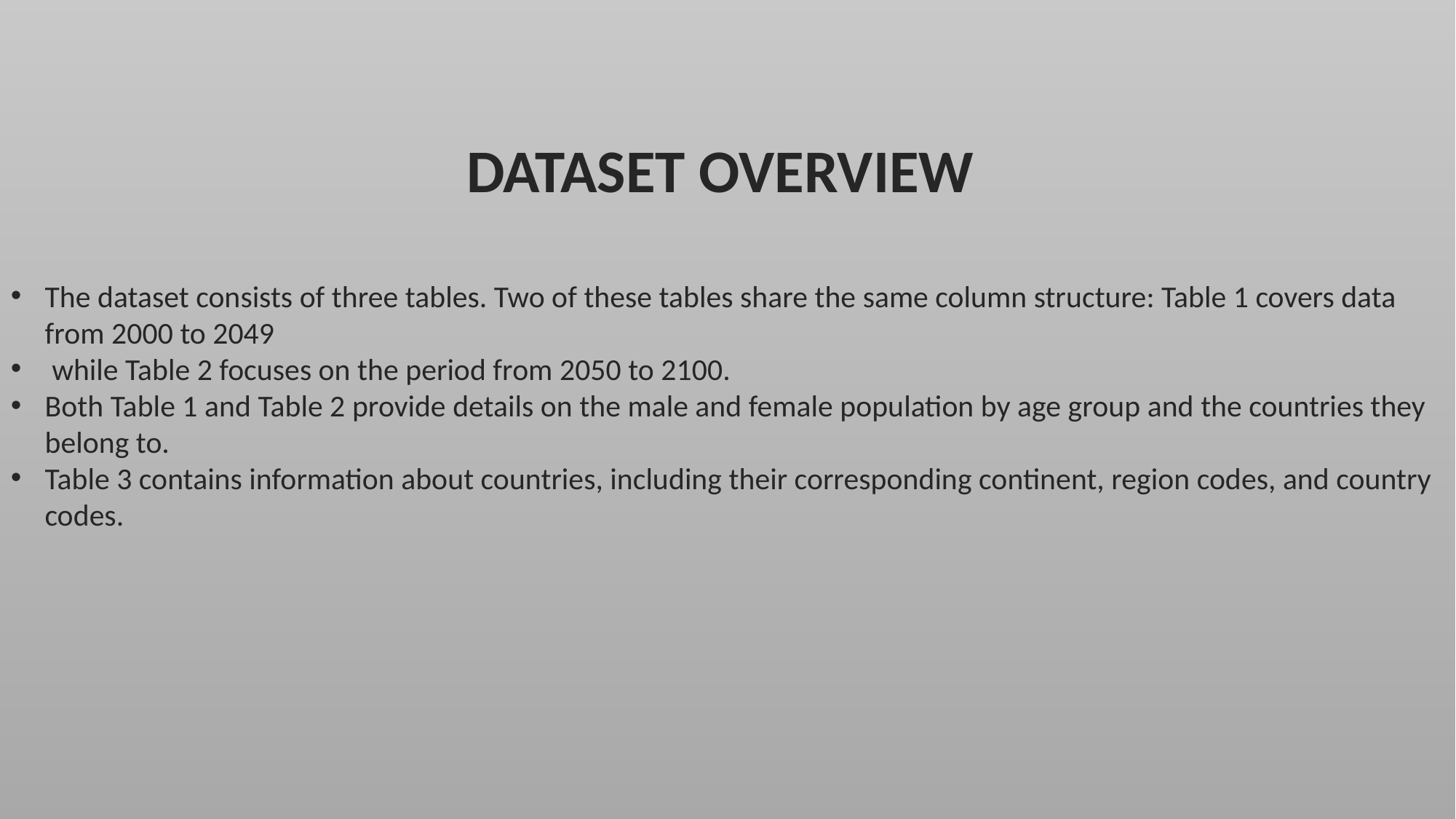

DATASET OVERVIEW
The dataset consists of three tables. Two of these tables share the same column structure: Table 1 covers data from 2000 to 2049
 while Table 2 focuses on the period from 2050 to 2100.
Both Table 1 and Table 2 provide details on the male and female population by age group and the countries they belong to.
Table 3 contains information about countries, including their corresponding continent, region codes, and country codes.